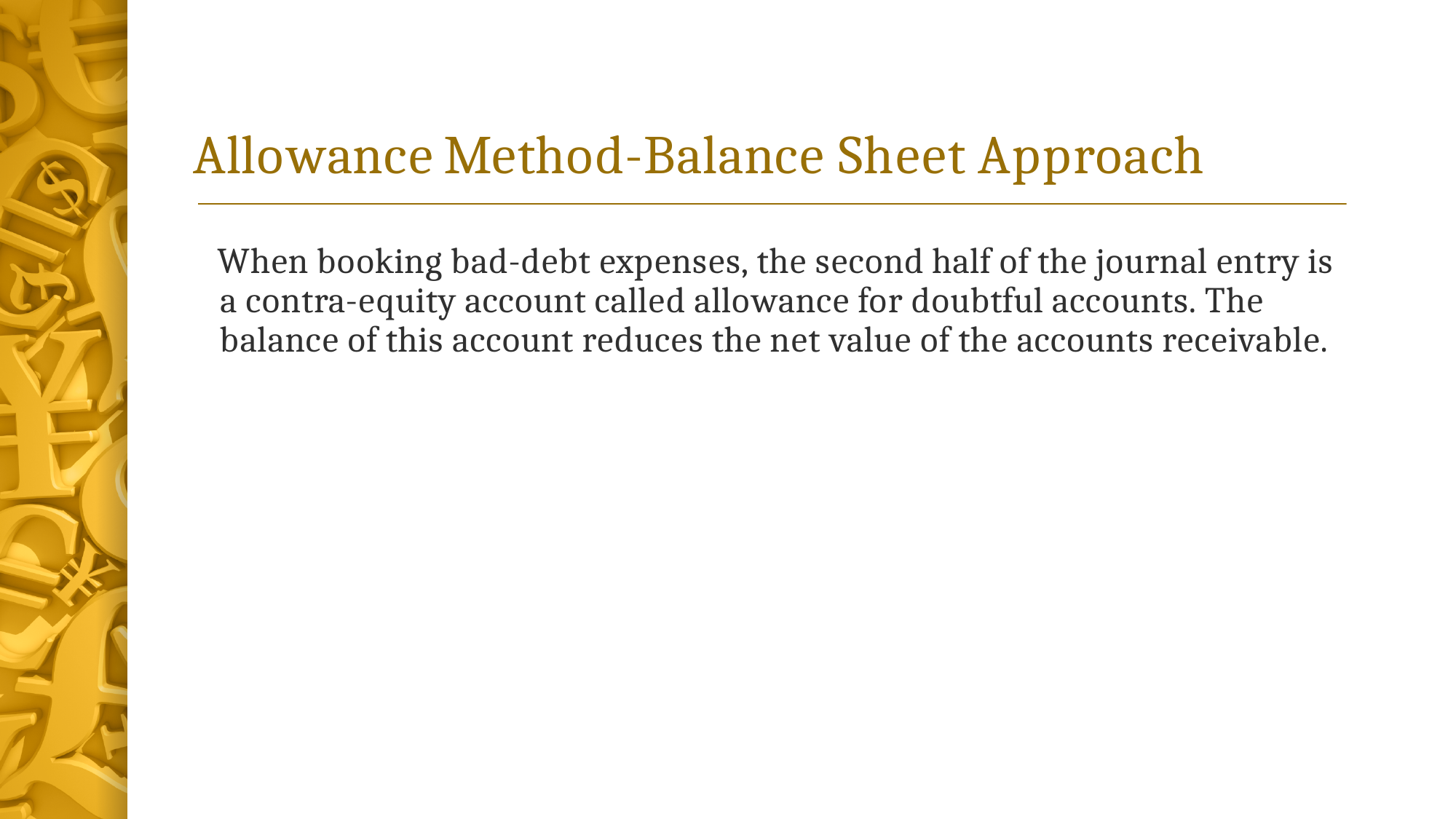

# Allowance Method-Balance Sheet Approach
   When booking bad-debt expenses, the second half of the journal entry is a contra-equity account called allowance for doubtful accounts. The balance of this account reduces the net value of the accounts receivable.